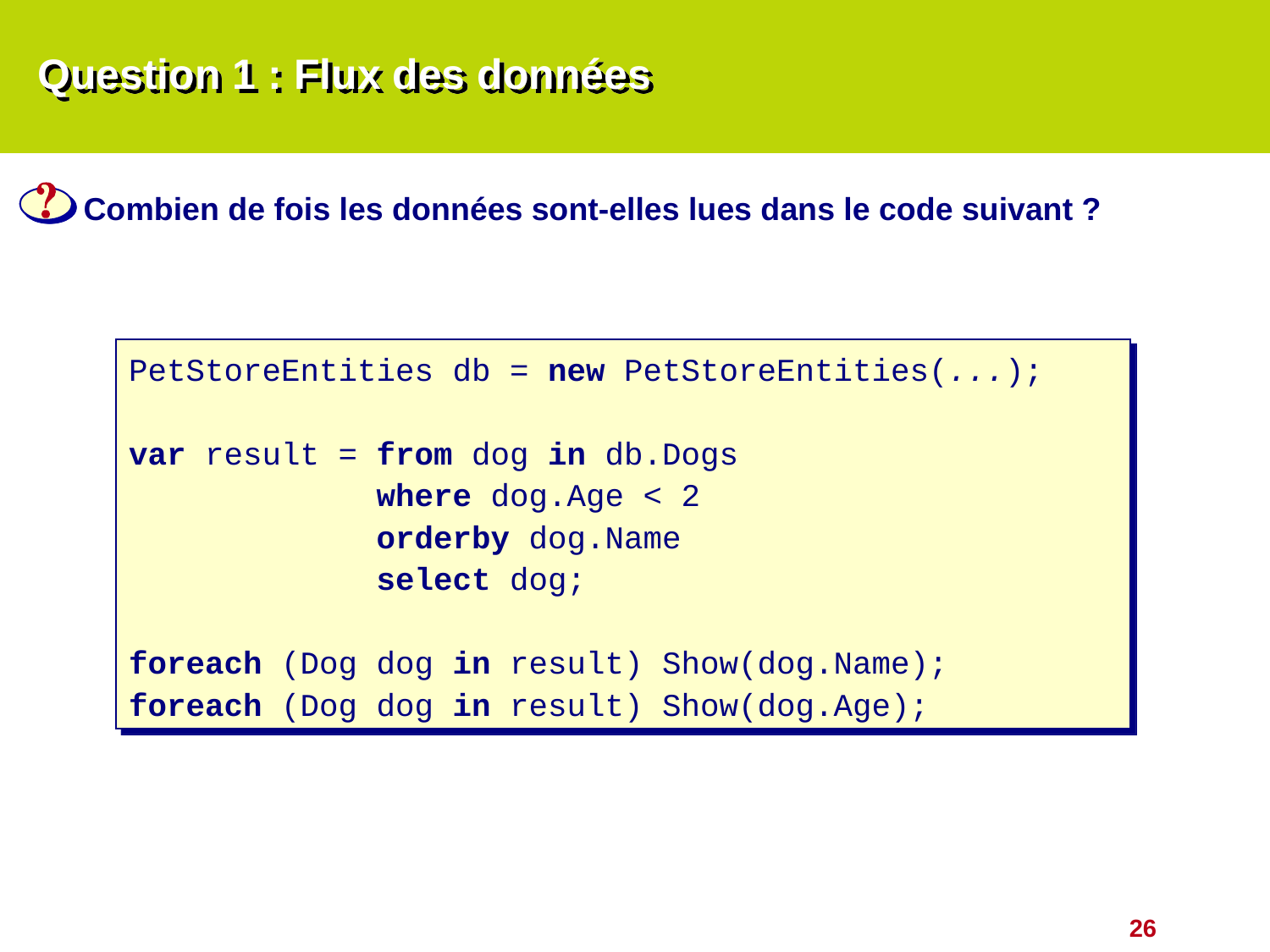

# Question 1 : Flux des données
Combien de fois les données sont-elles lues dans le code suivant ?

PetStoreEntities db = new PetStoreEntities(...);

var result = from dog in db.Dogs
             where dog.Age < 2
             orderby dog.Name
             select dog;

foreach (Dog dog in result) Show(dog.Name);
foreach (Dog dog in result) Show(dog.Age);